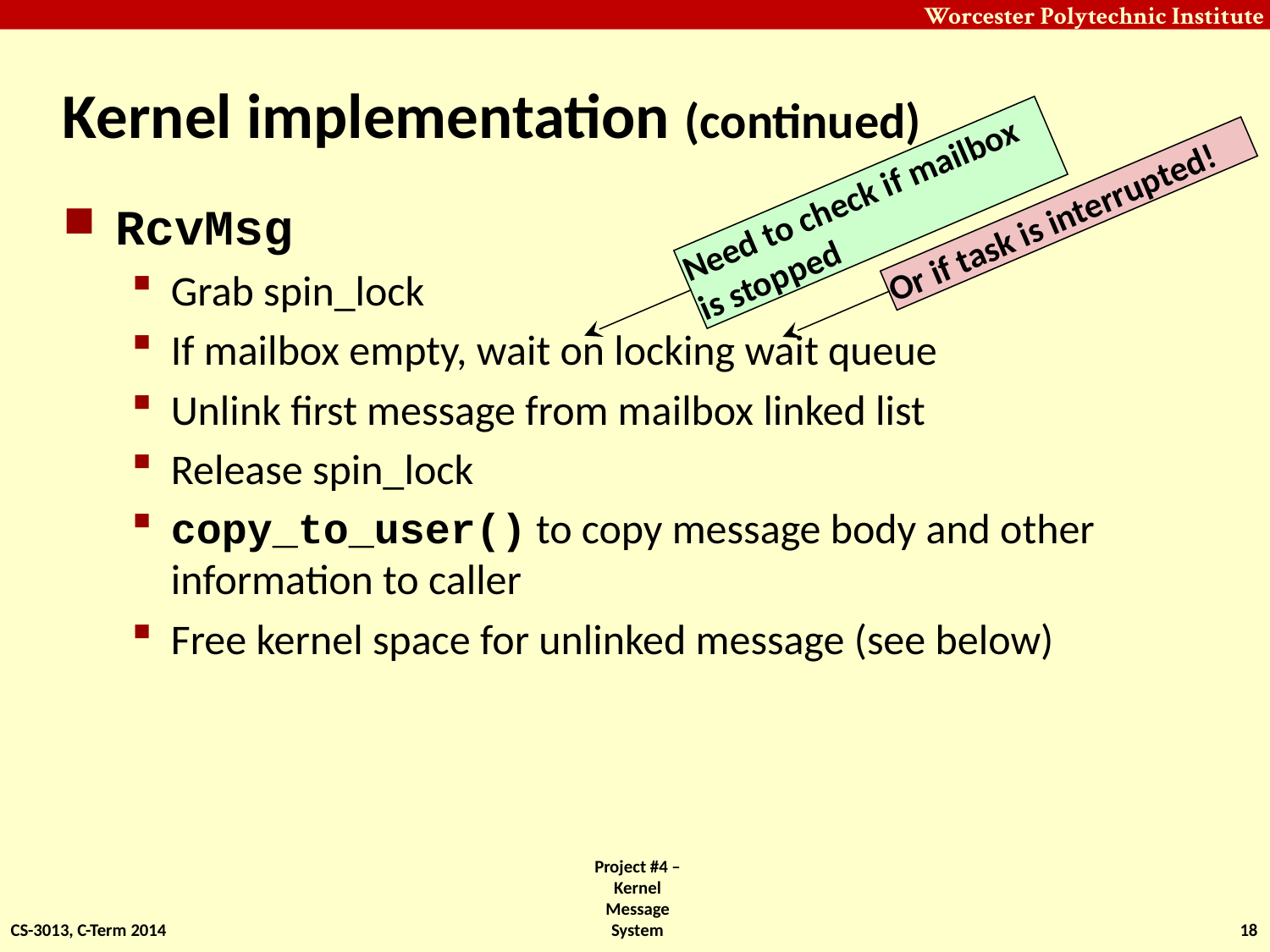

# Kernel implementation (continued)
RcvMsg
Grab spin_lock
If mailbox empty, wait on locking wait queue
Unlink first message from mailbox linked list
Release spin_lock
copy_to_user() to copy message body and other information to caller
Free kernel space for unlinked message (see below)
Need to check if mailbox is stopped

Or if task is interrupted!

CS-3013, C-Term 2014
Project #4 – Kernel Message System
18